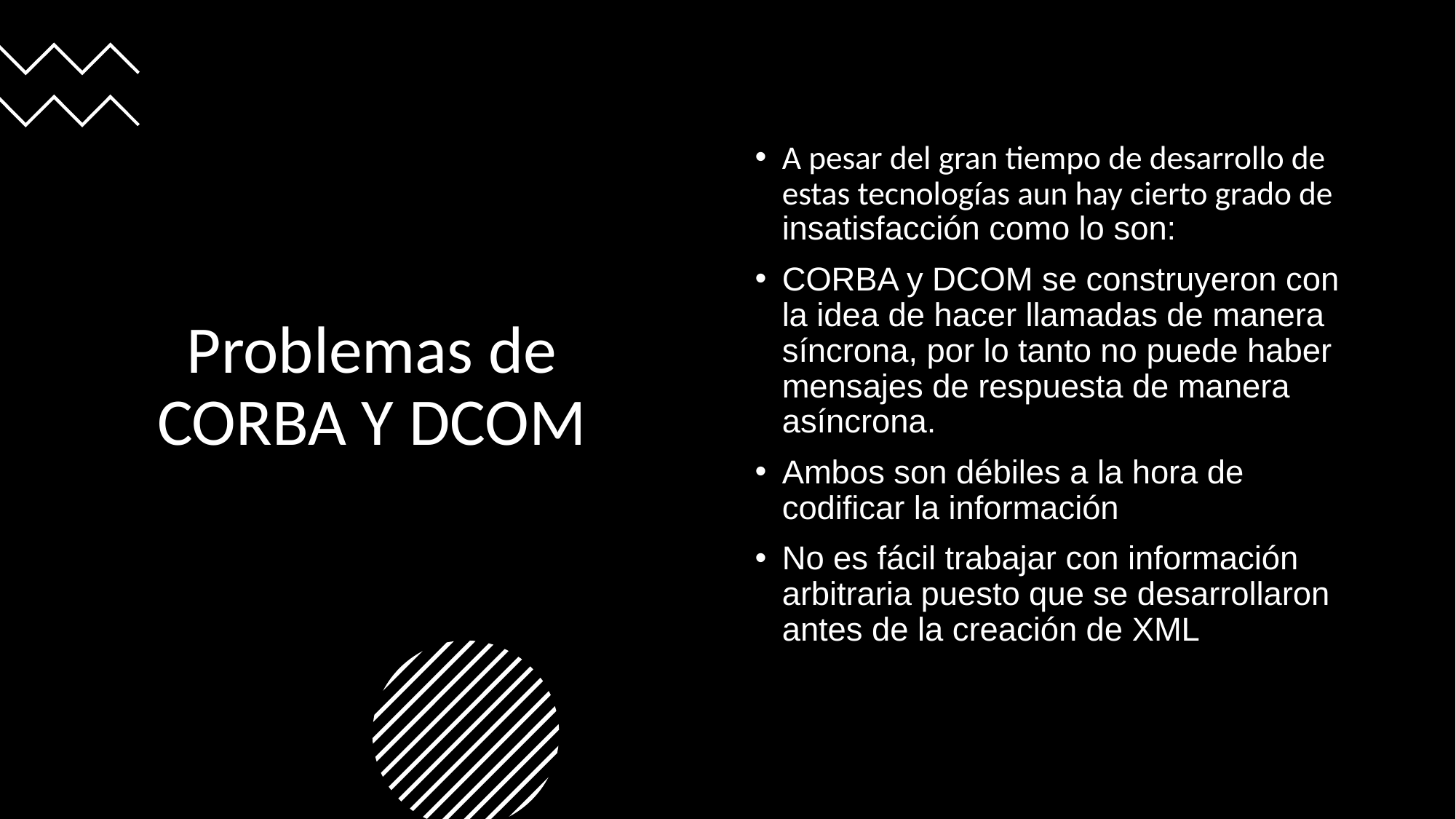

# Problemas de CORBA Y DCOM
A pesar del gran tiempo de desarrollo de estas tecnologías aun hay cierto grado de insatisfacción como lo son:
CORBA y DCOM se construyeron con la idea de hacer llamadas de manera síncrona, por lo tanto no puede haber mensajes de respuesta de manera asíncrona.
Ambos son débiles a la hora de codificar la información
No es fácil trabajar con información arbitraria puesto que se desarrollaron antes de la creación de XML